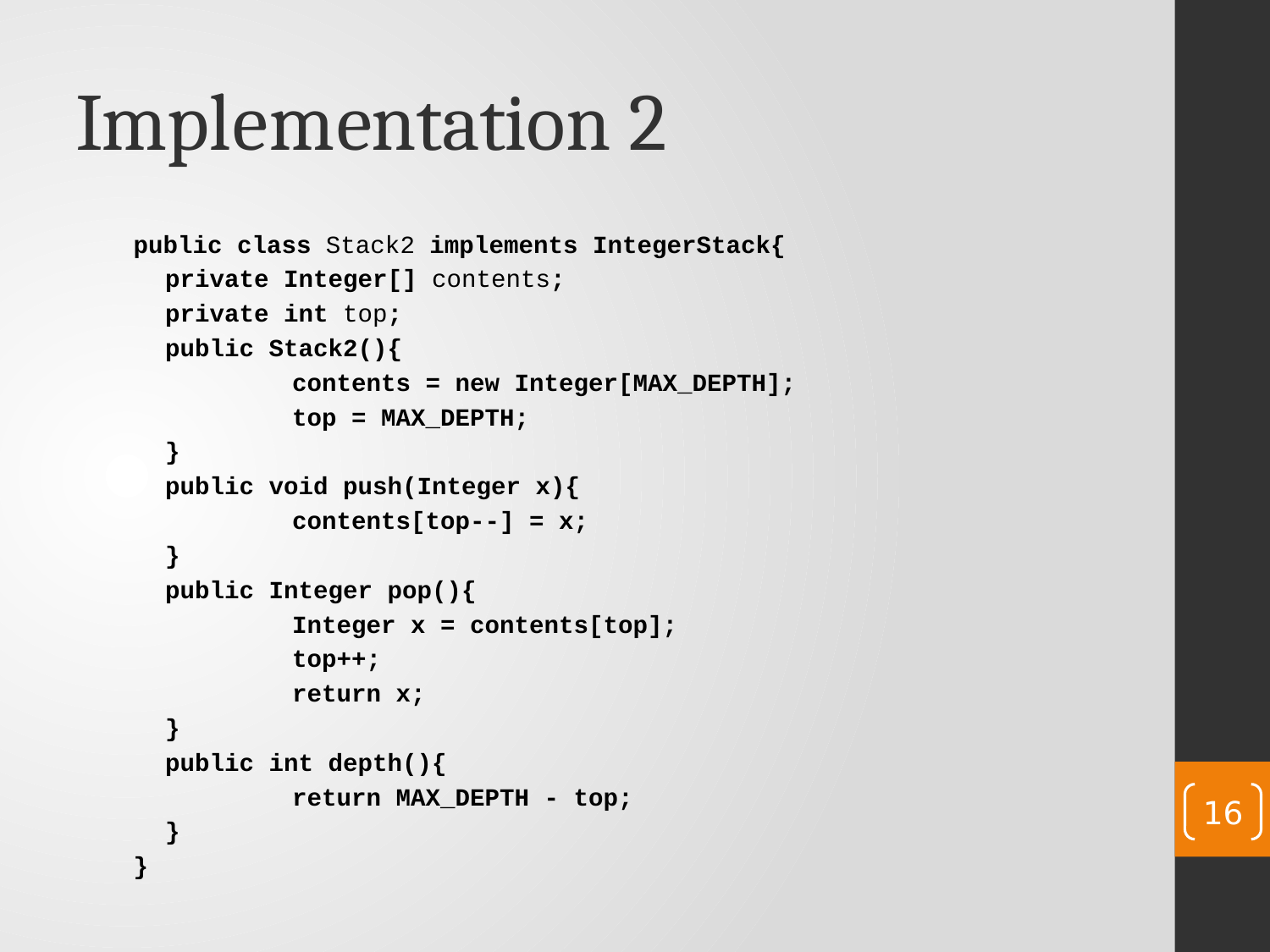

# Implementation 2
public class Stack2 implements IntegerStack{
	private Integer[] contents;
	private int top;
	public Stack2(){
		contents = new Integer[MAX_DEPTH];
		top = MAX_DEPTH;
	}
	public void push(Integer x){
		contents[top--] = x;
	}
	public Integer pop(){
		Integer x = contents[top];
		top++;
		return x;
	}
	public int depth(){
		return MAX_DEPTH - top;
	}
}
16